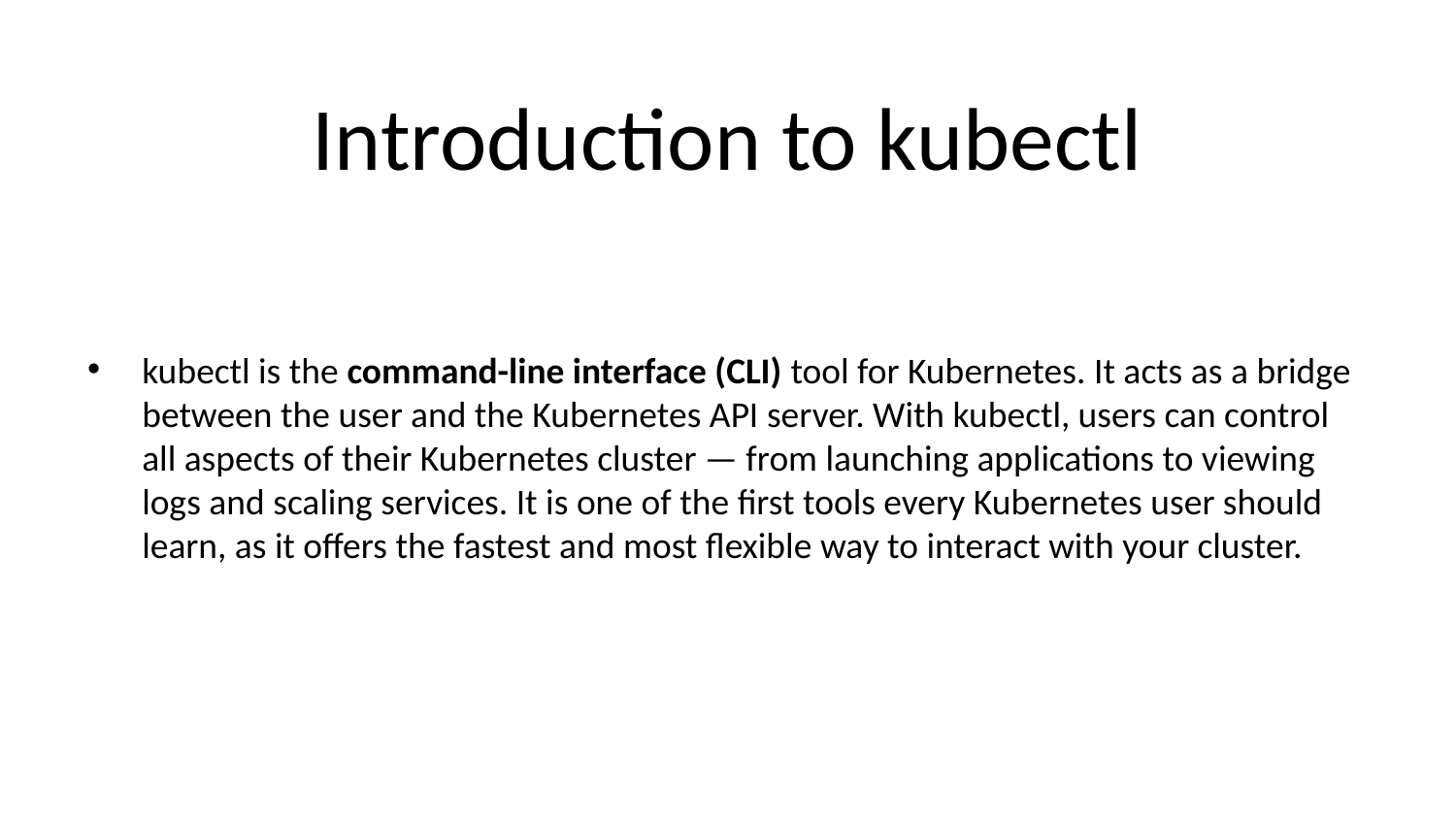

# Introduction to kubectl

kubectl is the command-line interface (CLI) tool for Kubernetes. It acts as a bridge between the user and the Kubernetes API server. With kubectl, users can control all aspects of their Kubernetes cluster — from launching applications to viewing logs and scaling services. It is one of the first tools every Kubernetes user should learn, as it offers the fastest and most flexible way to interact with your cluster.